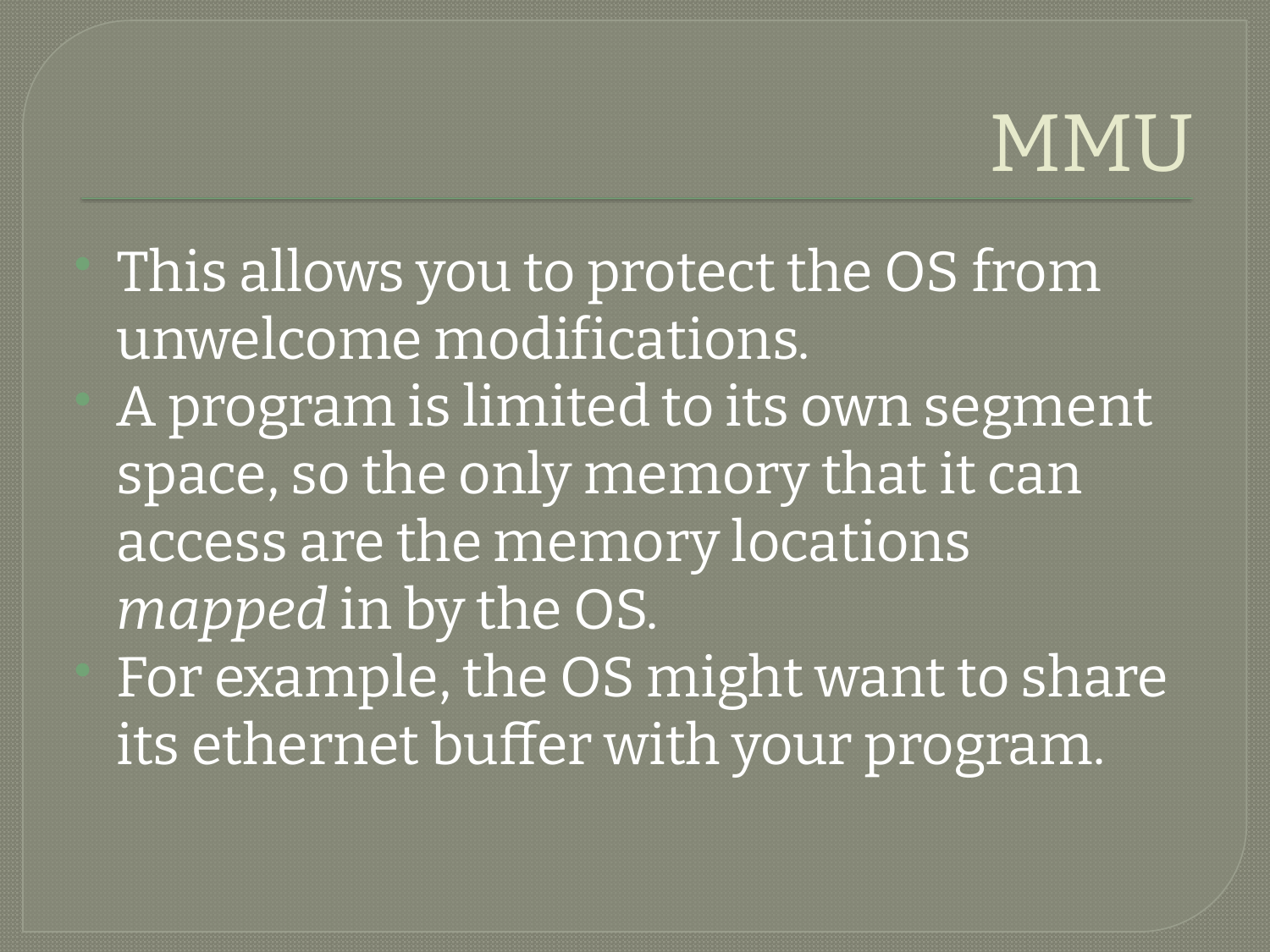

# MMU
This allows you to protect the OS from unwelcome modifications.
A program is limited to its own segment space, so the only memory that it can access are the memory locations mapped in by the OS.
For example, the OS might want to share its ethernet buffer with your program.